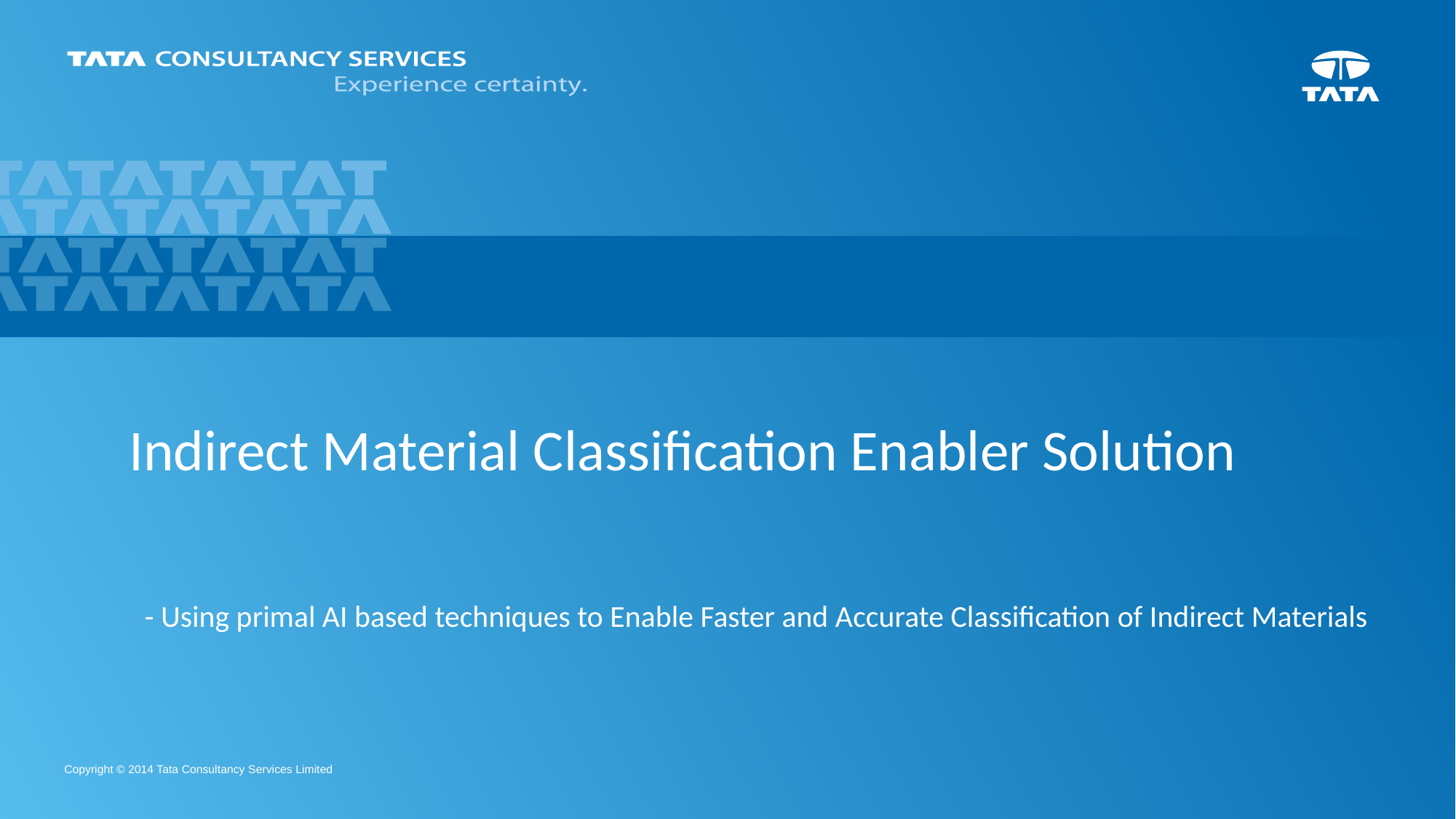

Indirect Material Classification Enabler Solution

- Using primal AI based techniques to Enable Faster and Accurate Classification of Indirect Materials